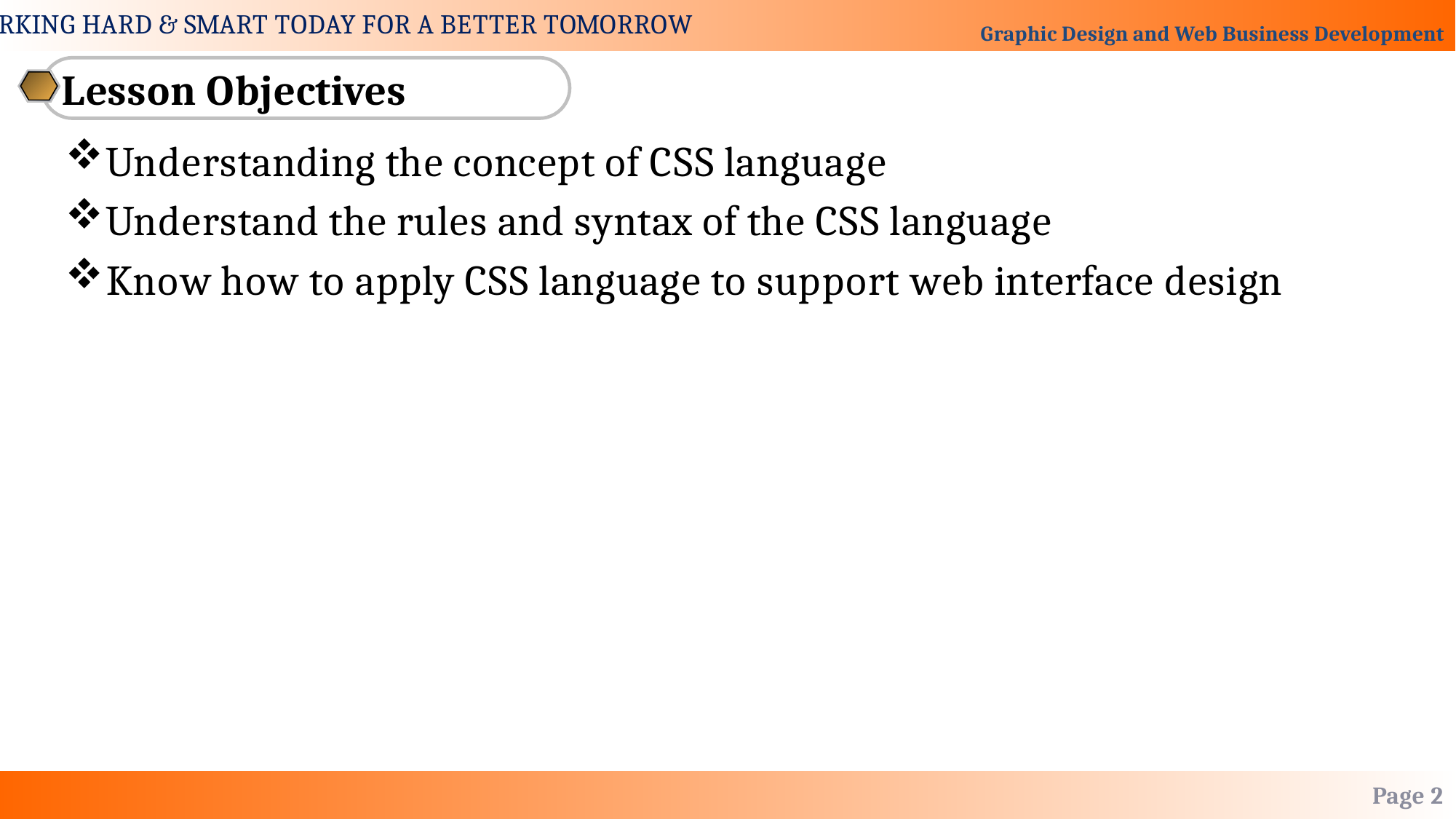

Lesson Objectives

Understanding the concept of CSS language
Understand the rules and syntax of the CSS language
Know how to apply CSS language to support web interface design
Page 2